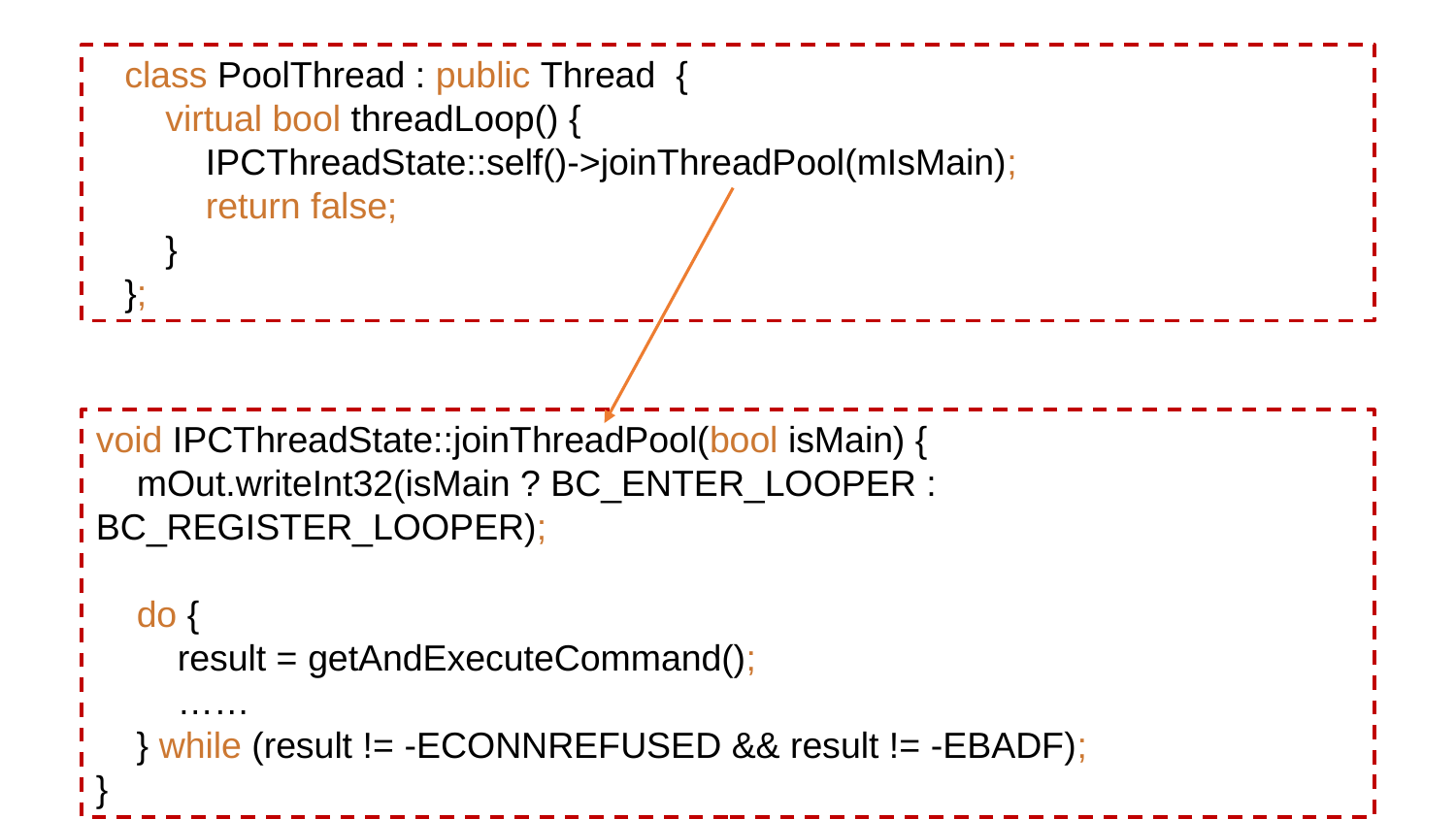

class PoolThread : public Thread  {
    virtual bool threadLoop() {
        IPCThreadState::self()->joinThreadPool(mIsMain);
        return false;
    }
};
void IPCThreadState::joinThreadPool(bool isMain) {
    mOut.writeInt32(isMain ? BC_ENTER_LOOPER : BC_REGISTER_LOOPER);
    do {
        result = getAndExecuteCommand();
        ……
    } while (result != -ECONNREFUSED && result != -EBADF);
}